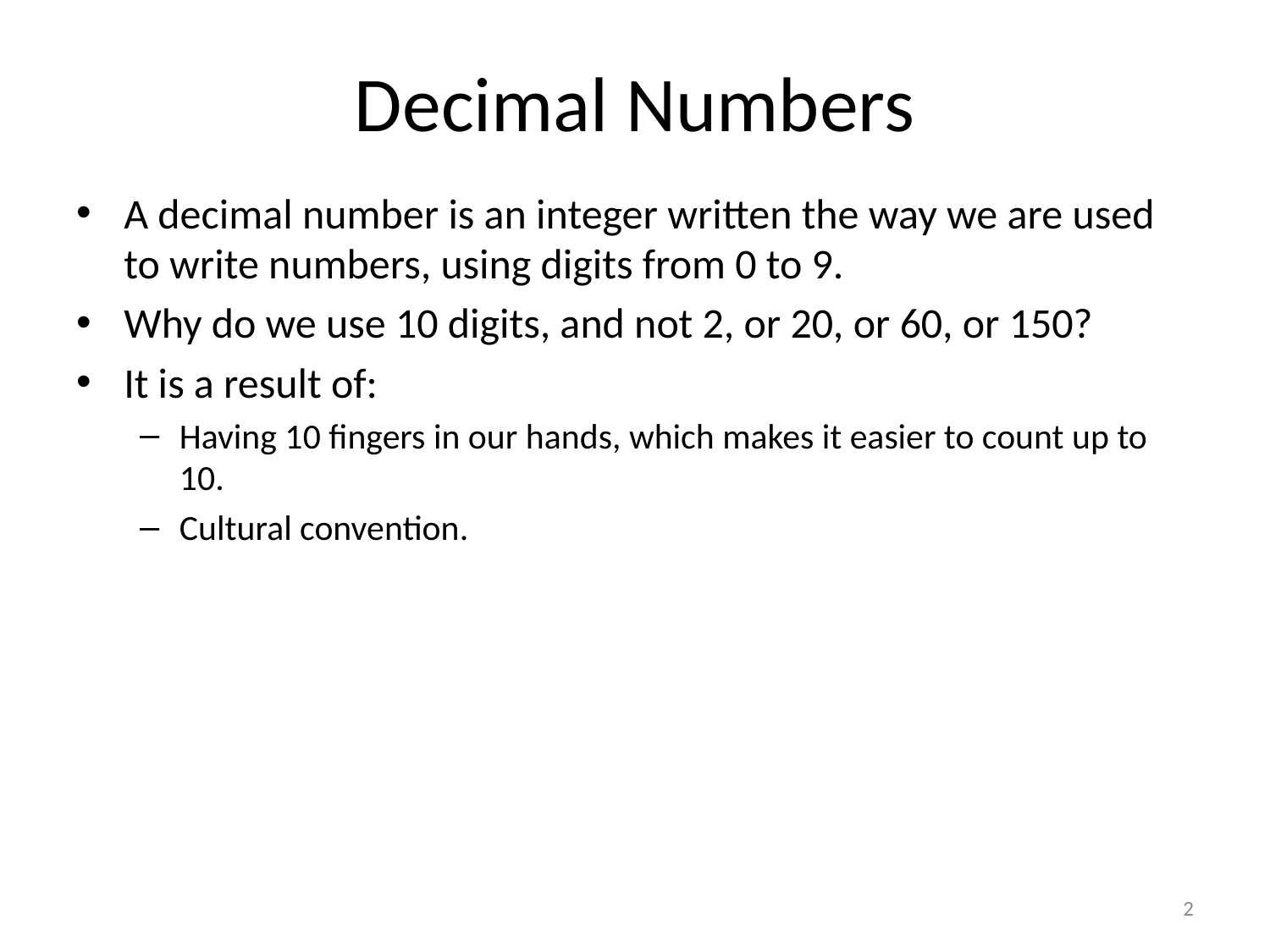

# Decimal Numbers
A decimal number is an integer written the way we are used to write numbers, using digits from 0 to 9.
Why do we use 10 digits, and not 2, or 20, or 60, or 150?
It is a result of:
Having 10 fingers in our hands, which makes it easier to count up to 10.
Cultural convention.
2